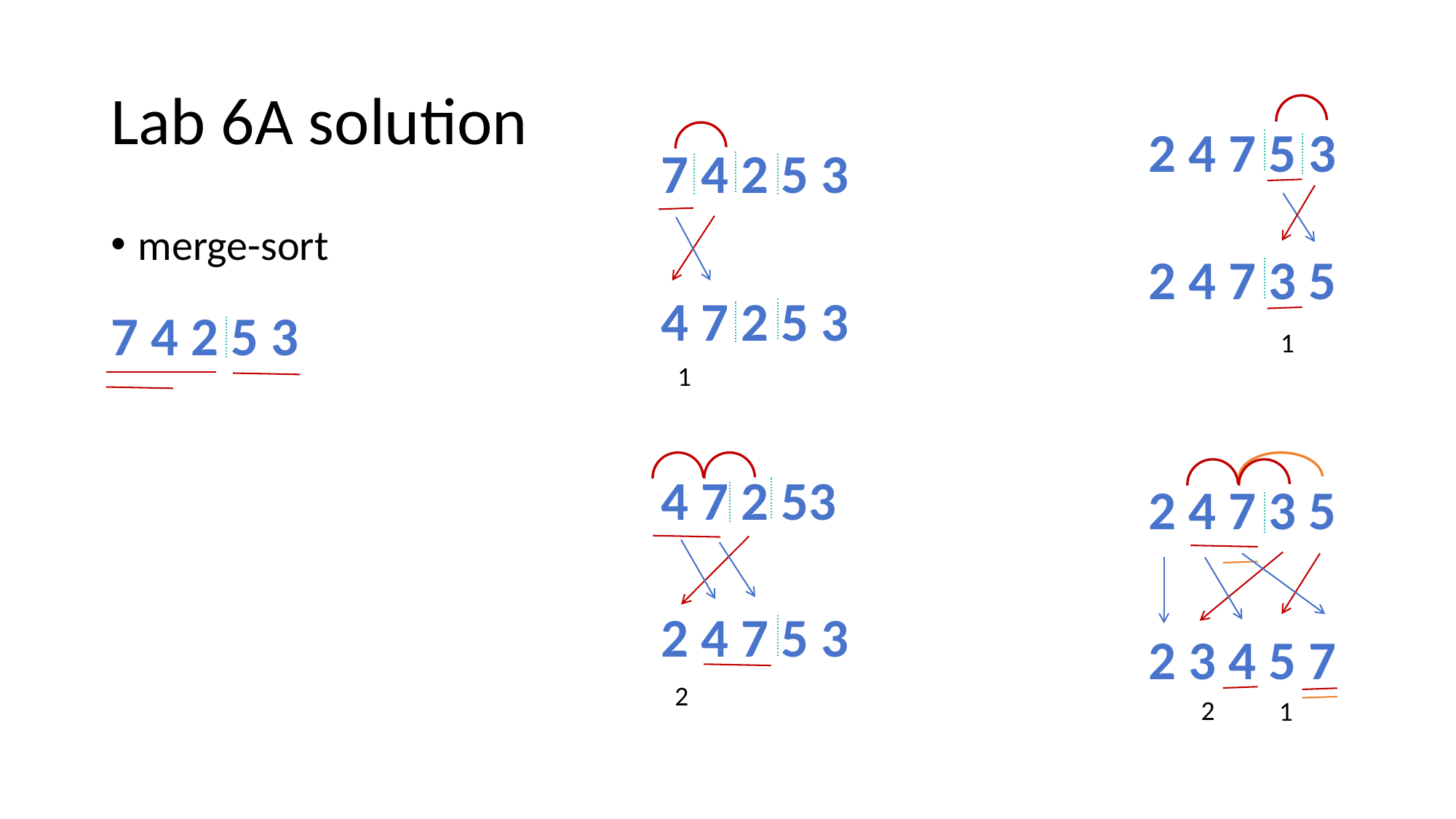

# Lab 6A solution

2 4 7 5 3
2 4 7 3 5

7 4 2 5 3
4 7 2 5 3
merge-sort
7 4 2 5 3
1
1

4 7 2 53
2 4 7 5 3

2 4 7 3 5
2 3 4 5 7
2
2
1